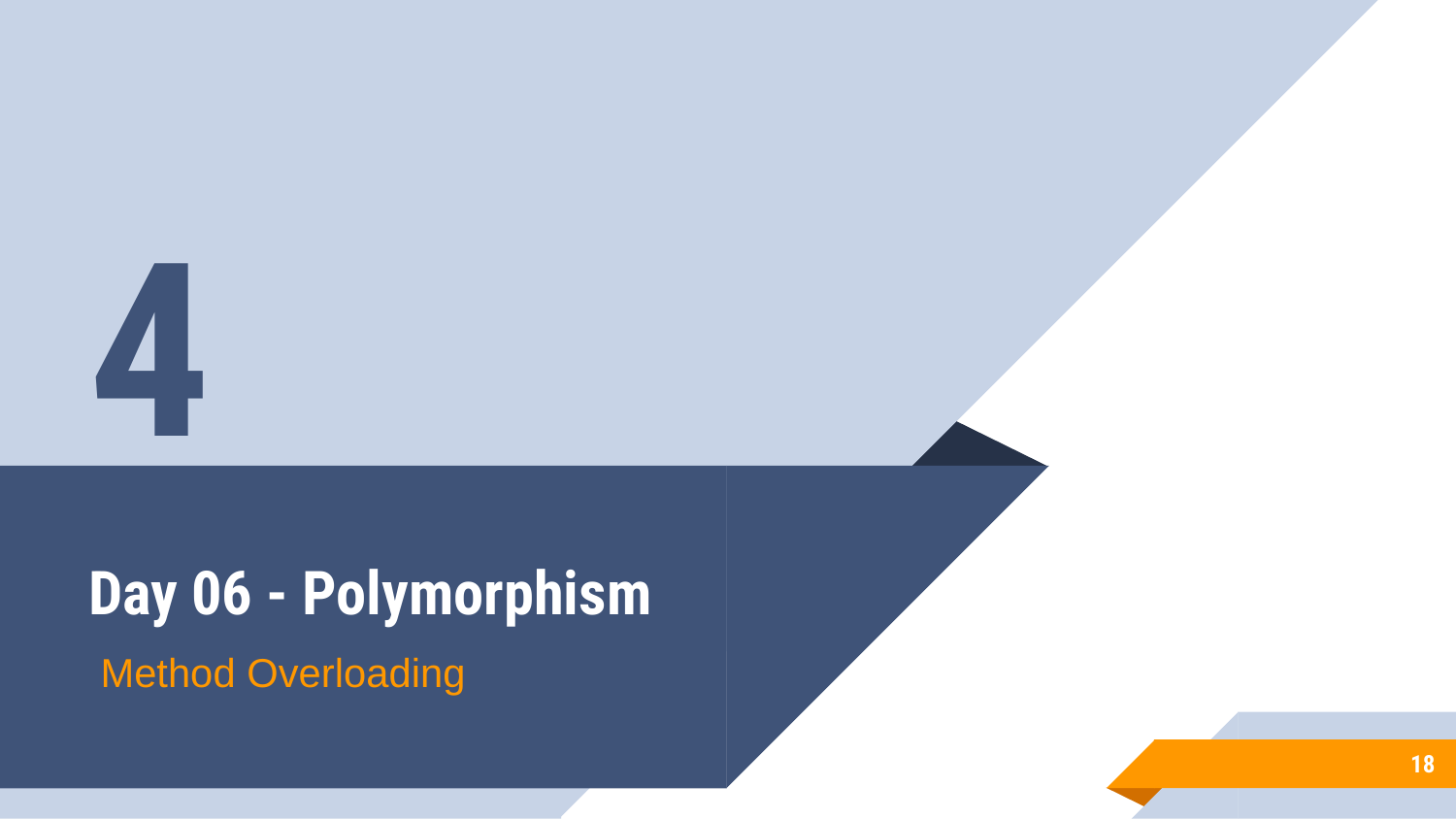

4
# Day 06 - Polymorphism
Method Overloading
18